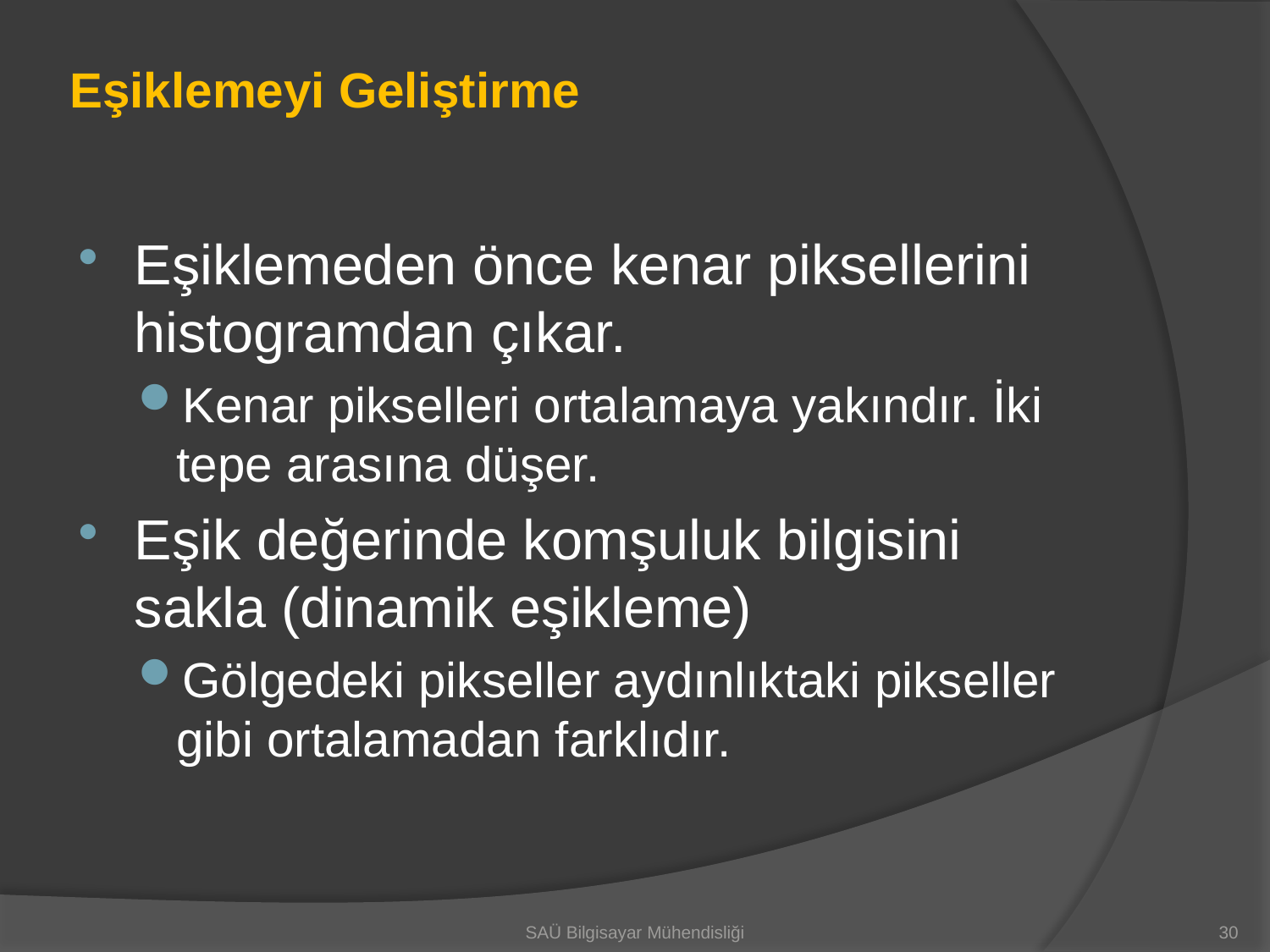

# Eşiklemeyi Geliştirme
Eşiklemeden önce kenar piksellerini histogramdan çıkar.
Kenar pikselleri ortalamaya yakındır. İki tepe arasına düşer.
Eşik değerinde komşuluk bilgisini sakla (dinamik eşikleme)
Gölgedeki pikseller aydınlıktaki pikseller gibi ortalamadan farklıdır.

SAÜ Bilgisayar Mühendisliği
30